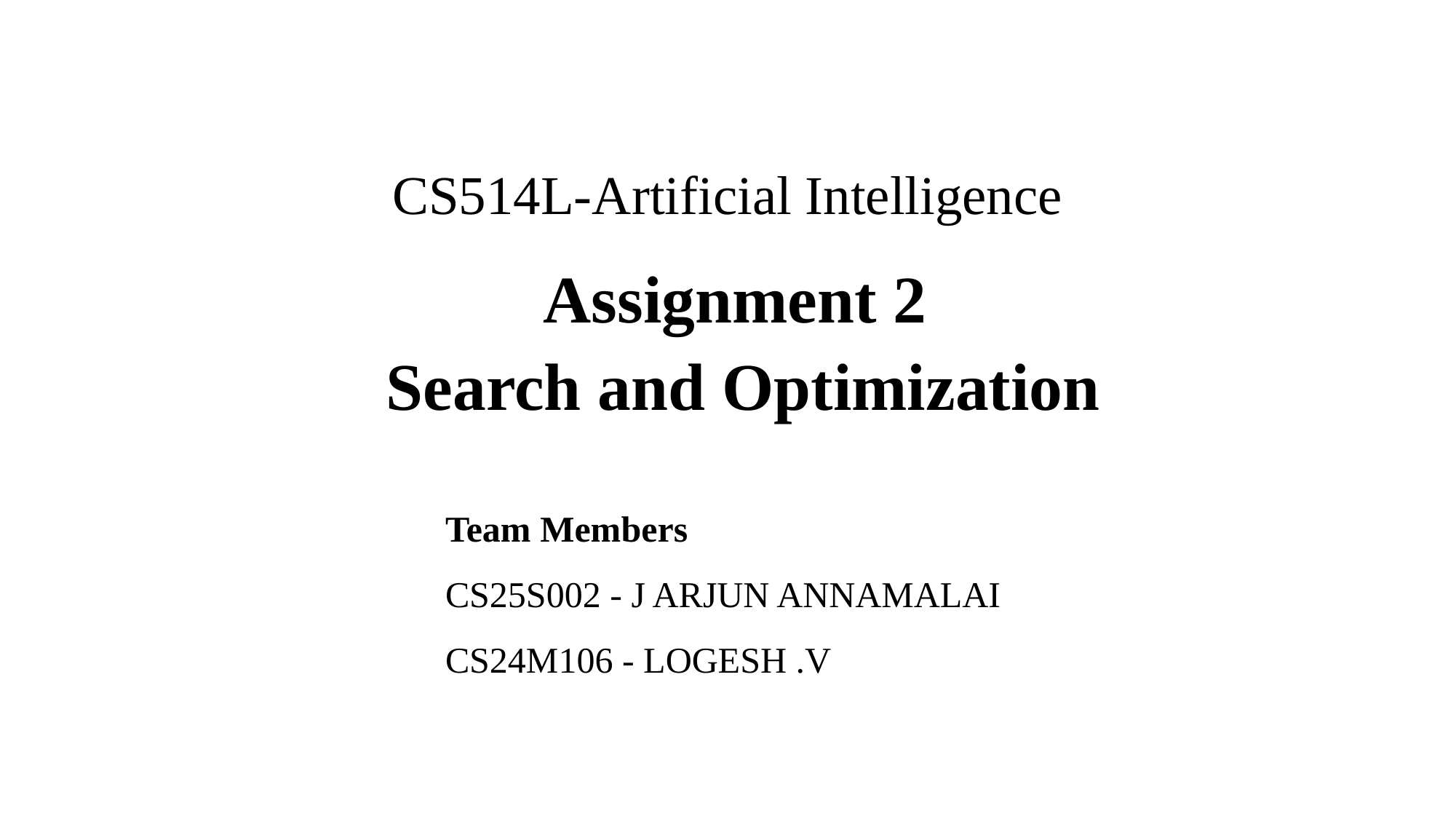

# CS514L-Artificial Intelligence
Assignment 2
Search and Optimization
Team Members
CS25S002 - J ARJUN ANNAMALAI
CS24M106 - LOGESH .V